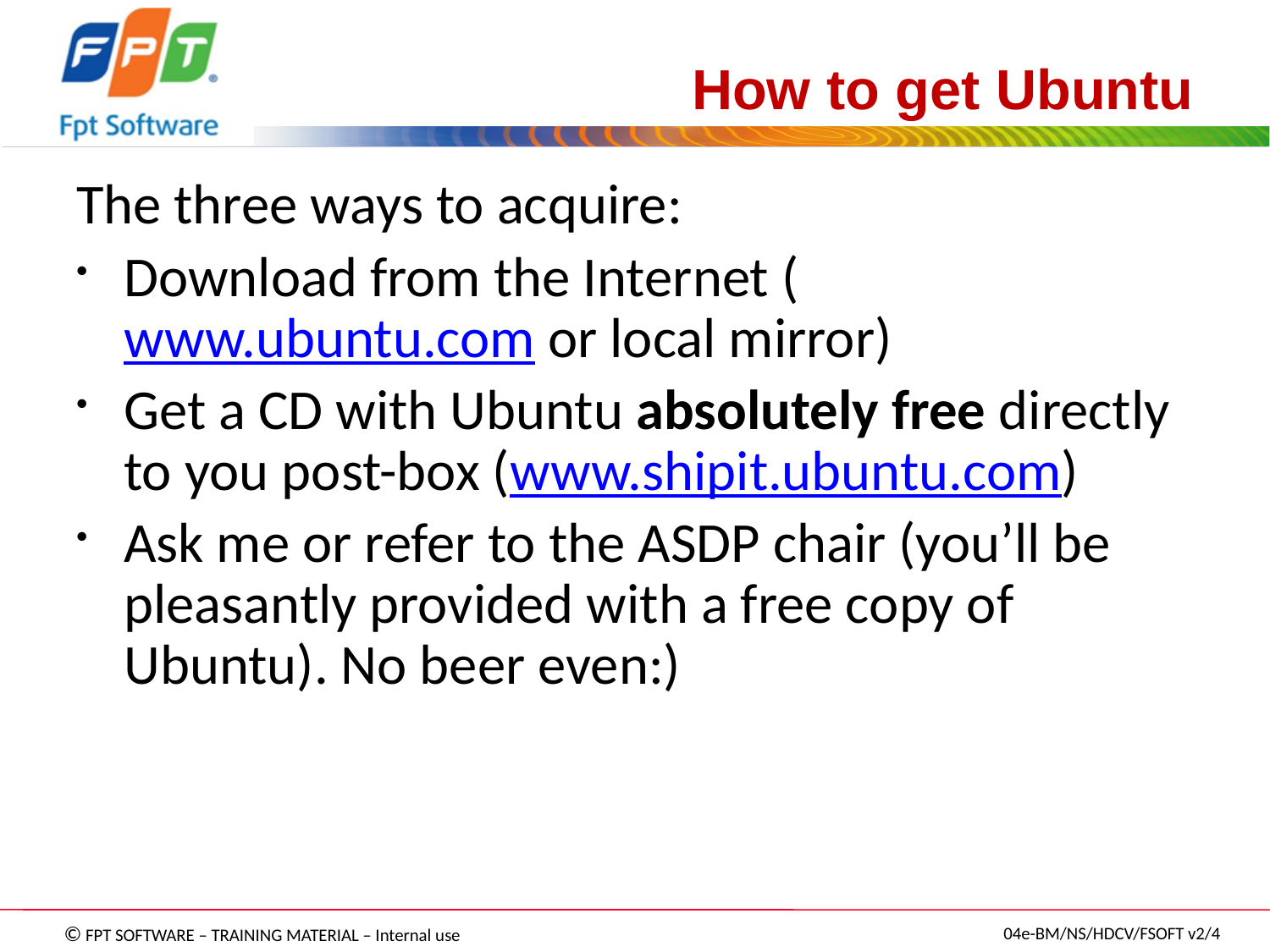

# How to get Ubuntu
The three ways to acquire:
Download from the Internet (www.ubuntu.com or local mirror)
Get a CD with Ubuntu absolutely free directly to you post-box (www.shipit.ubuntu.com)
Ask me or refer to the ASDP chair (you’ll be pleasantly provided with a free copy of Ubuntu). No beer even:)